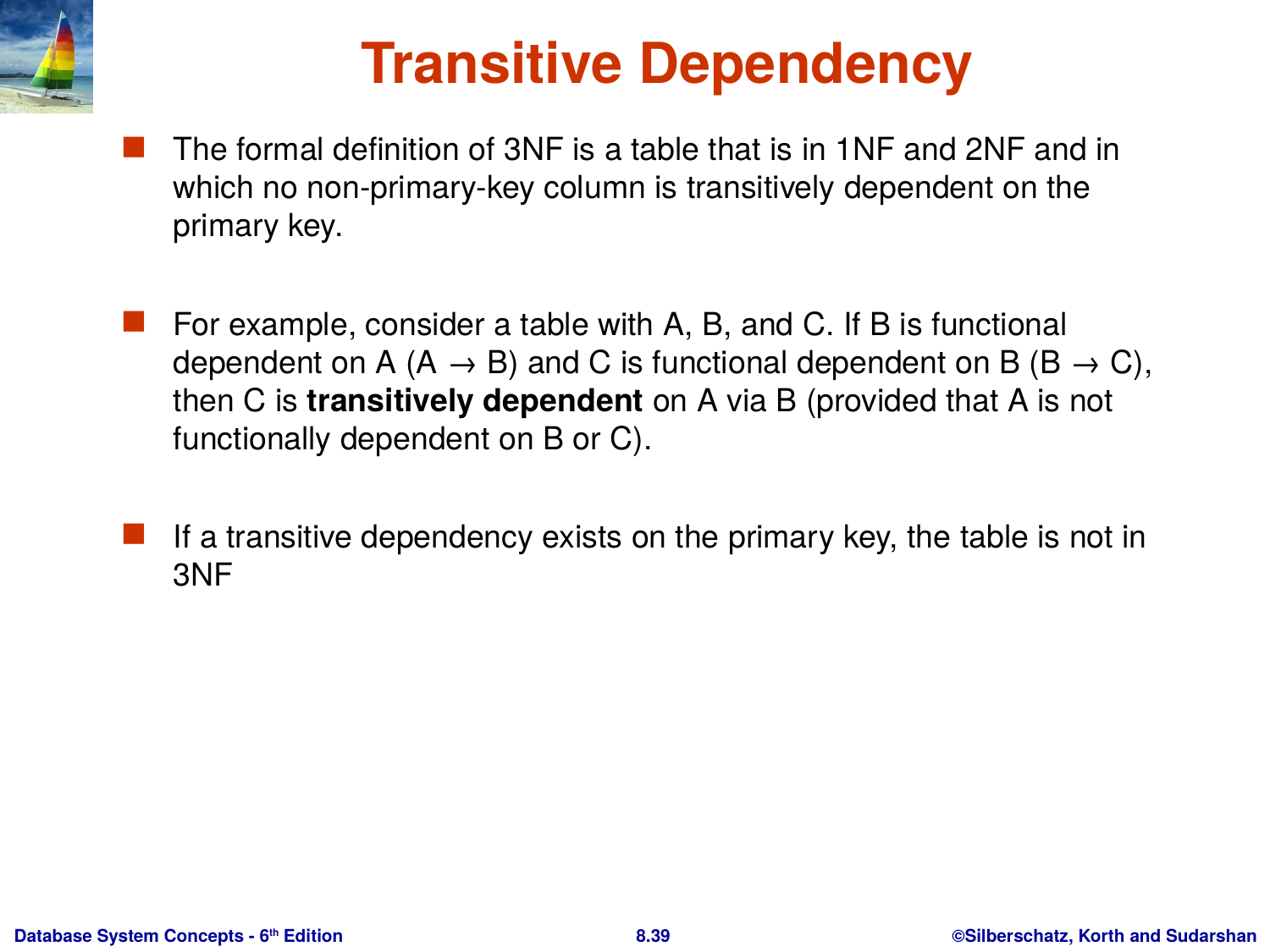

# Transitive Dependency
The formal definition of 3NF is a table that is in 1NF and 2NF and in which no non-primary-key column is transitively dependent on the primary key.

For example, consider a table with A, B, and C. If B is functional dependent on A (A → B) and C is functional dependent on B (B → C), then C is transitively dependent on A via B (provided that A is not functionally dependent on B or C).

If a transitive dependency exists on the primary key, the table is not in 3NF